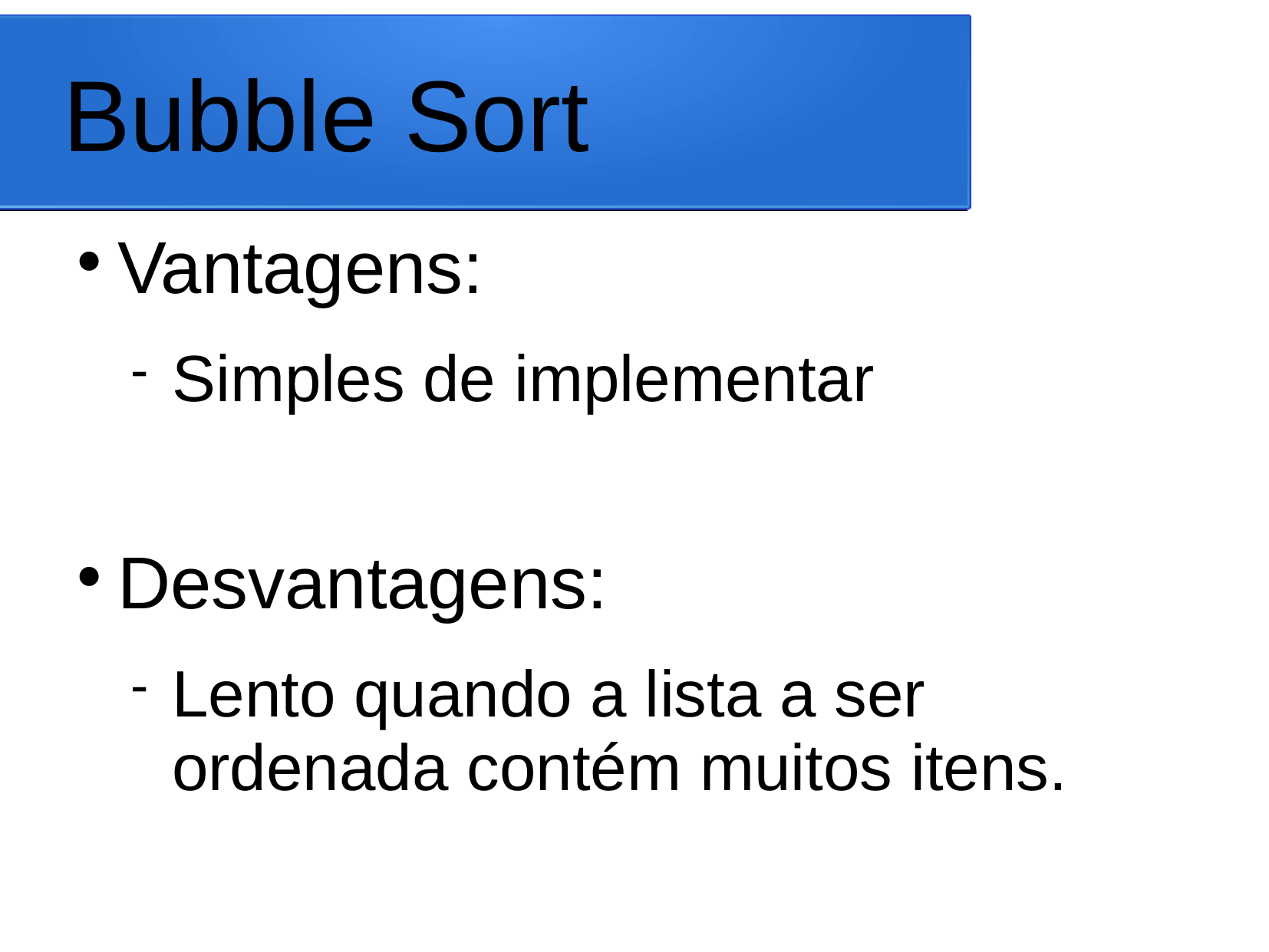

# Bubble Sort
Vantagens:
Simples de implementar

Desvantagens:
Lento quando a lista a ser ordenada contém muitos itens.